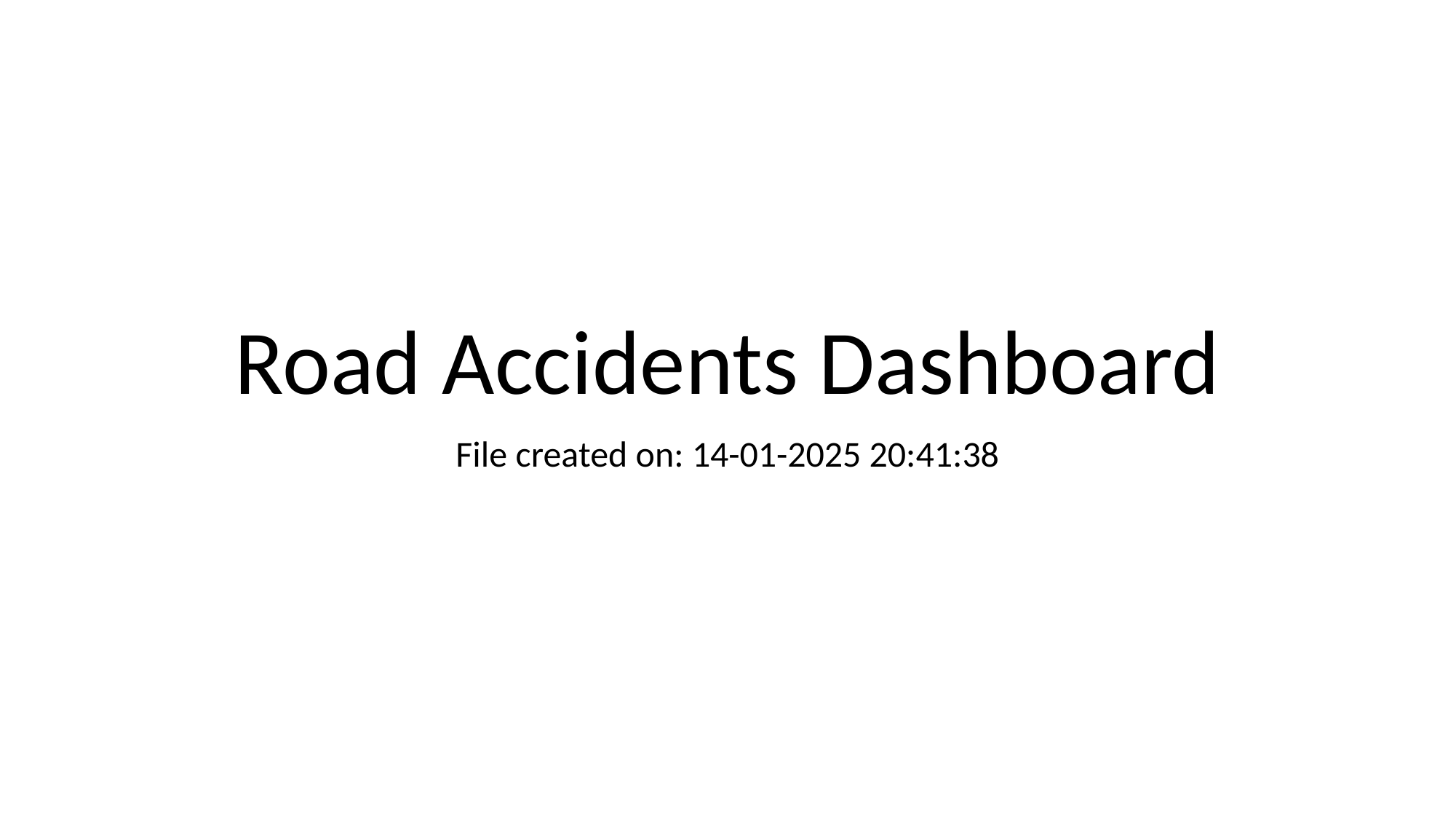

# Road Accidents Dashboard
File created on: 14-01-2025 20:41:38